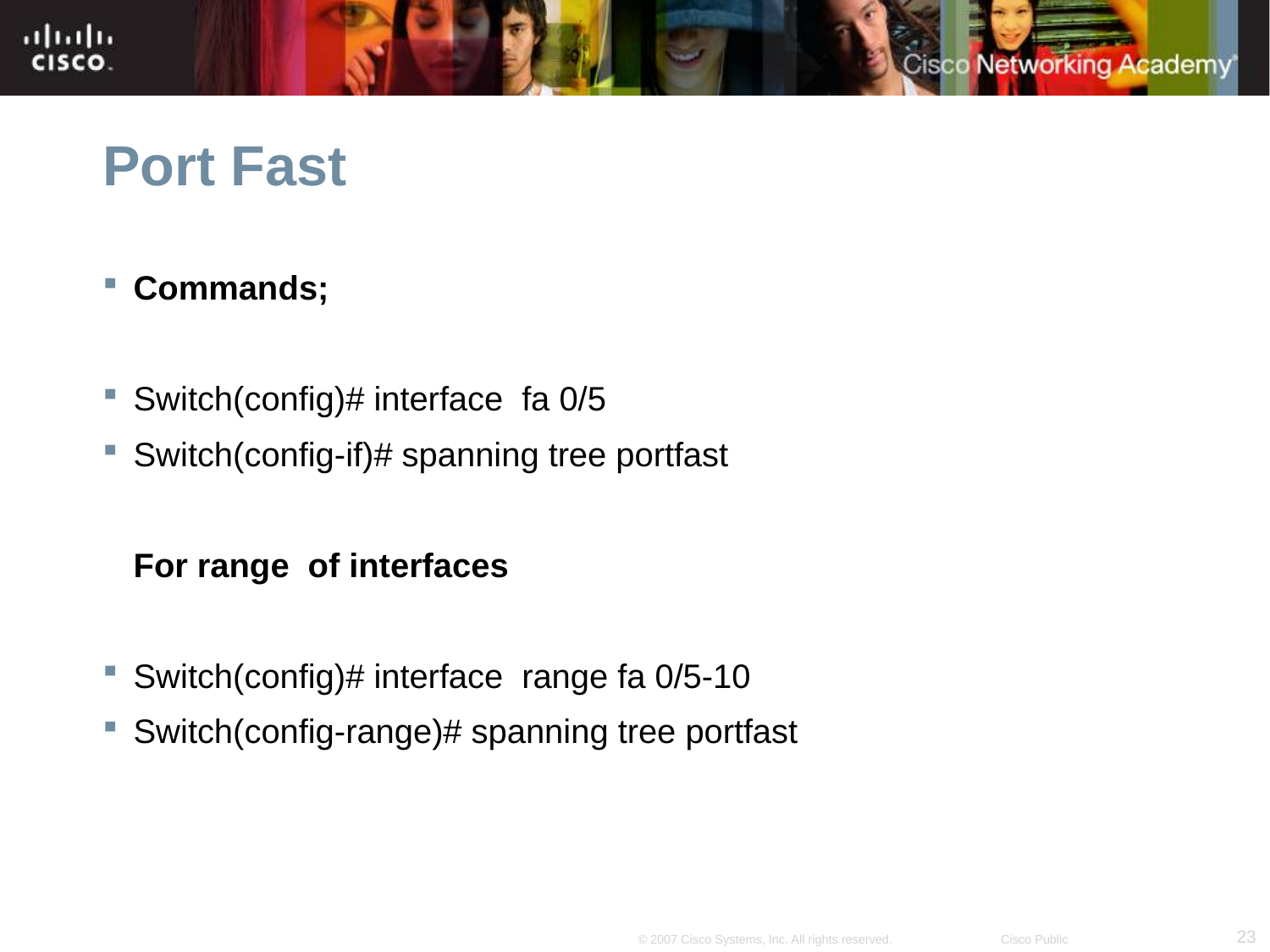

# Port Fast
Commands;

Switch(config)# interface  fa 0/5
Switch(config-if)# spanning tree portfast

		For range  of interfaces

Switch(config)# interface  range fa 0/5-10
Switch(config-range)# spanning tree portfast